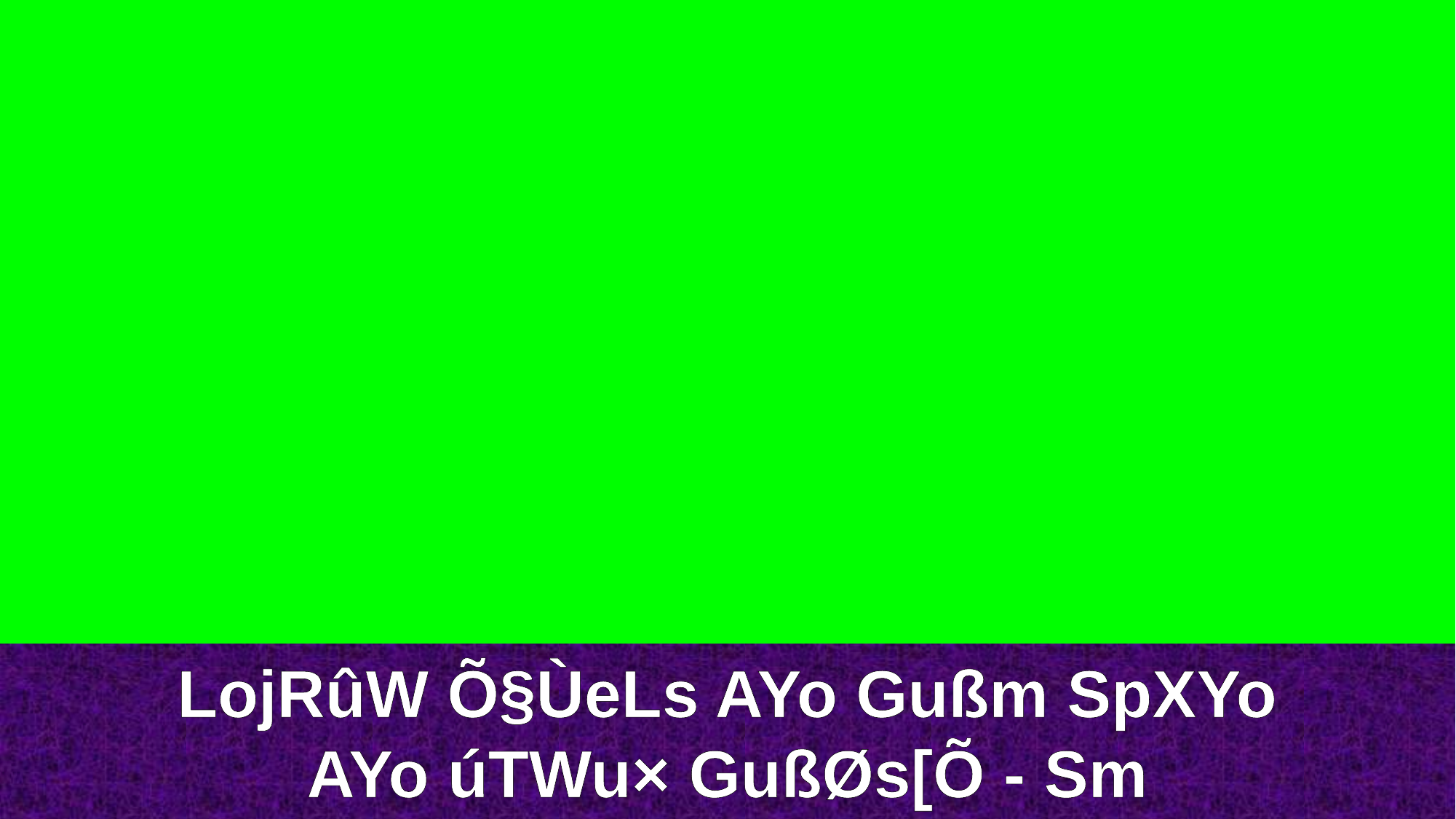

LojRûW Õ§ÙeLs AYo Gußm SpXYo
AYo úTWu× GußØs[Õ - Sm